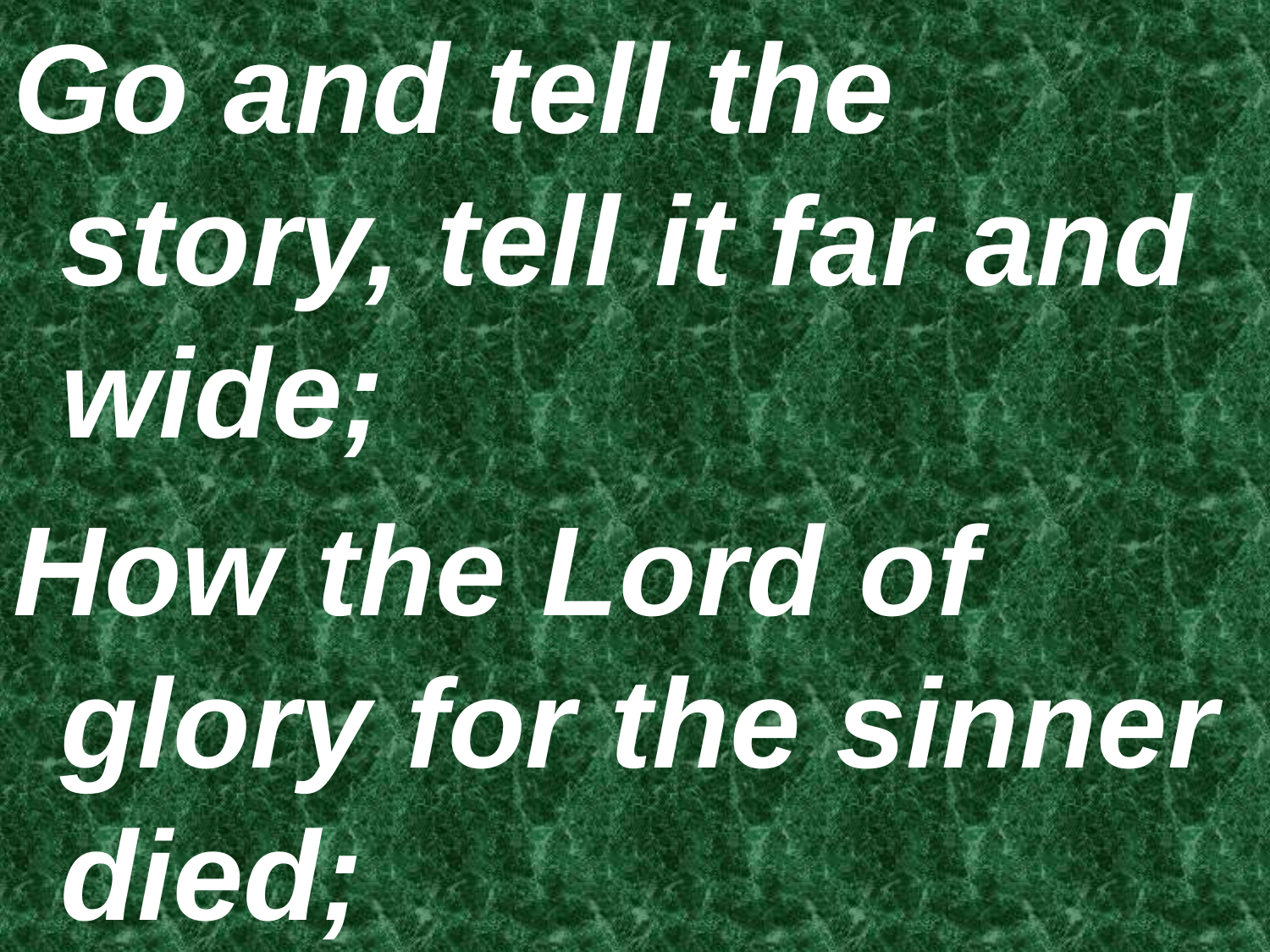

Go and tell the story, tell it far and wide;
How the Lord of glory for the sinner died;